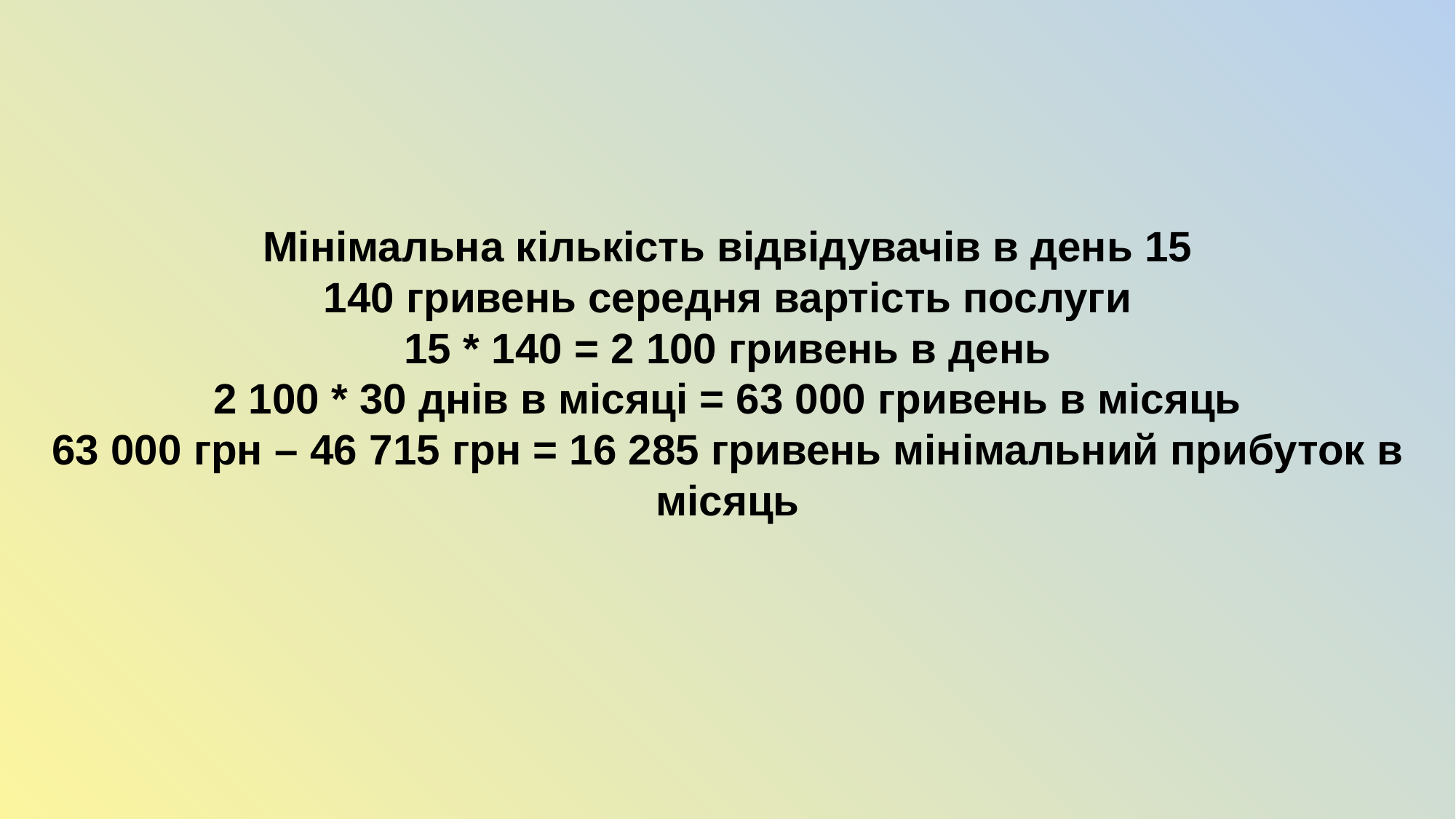

Мінімальна кількість відвідувачів в день 15
140 гривень середня вартість послуги
15 * 140 = 2 100 гривень в день
2 100 * 30 днів в місяці = 63 000 гривень в місяць
63 000 грн – 46 715 грн = 16 285 гривень мінімальний прибуток в місяць